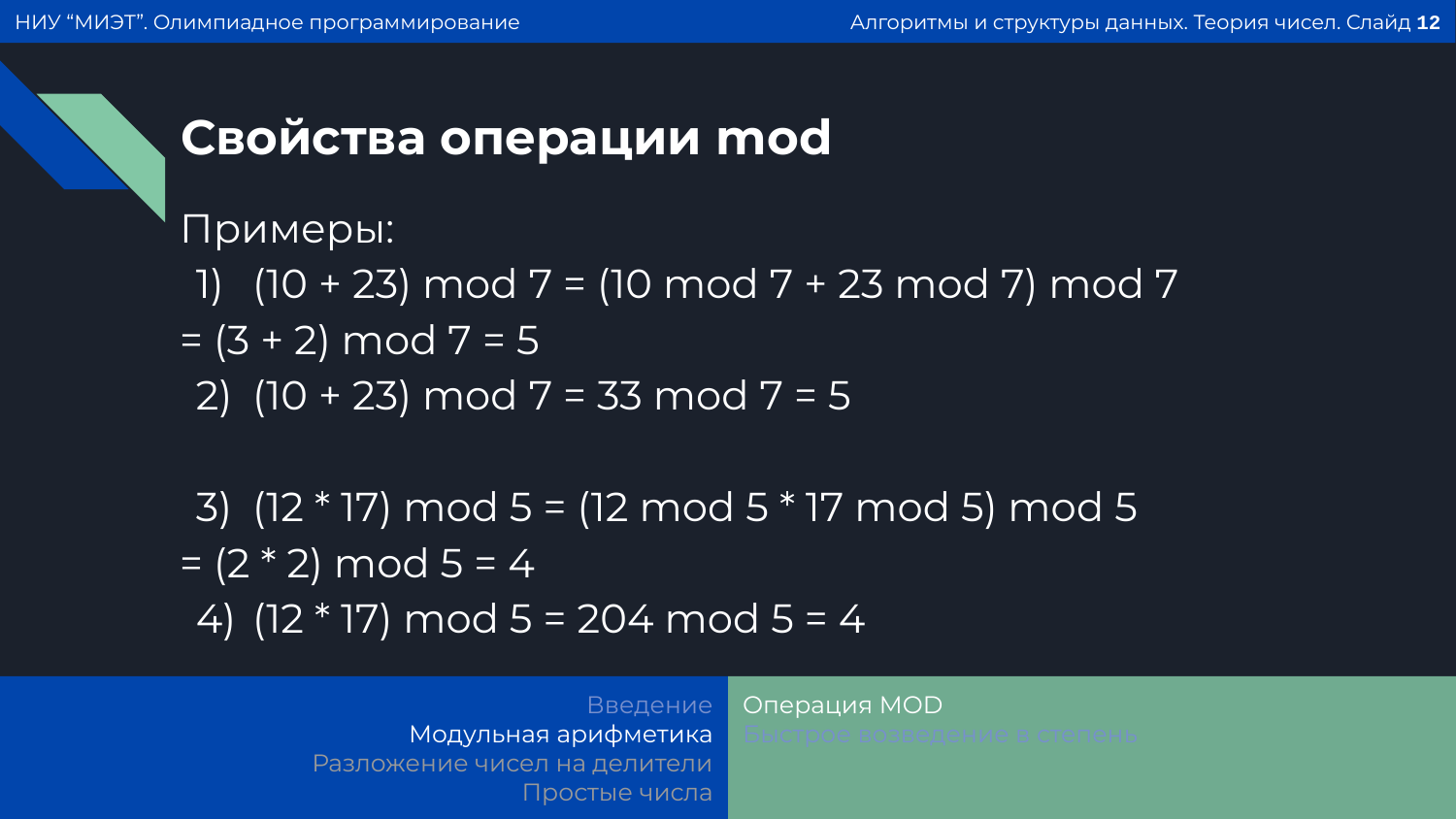

# Свойства операции mod
Примеры:
(10 + 23) mod 7 = (10 mod 7 + 23 mod 7) mod 7
= (3 + 2) mod 7 = 5
(10 + 23) mod 7 = 33 mod 7 = 5

(12 * 17) mod 5 = (12 mod 5 * 17 mod 5) mod 5
= (2 * 2) mod 5 = 4
(12 * 17) mod 5 = 204 mod 5 = 4
Введение
Модульная арифметика
Разложение чисел на делители
Простые числа
Операция MOD
Быстрое возведение в степень